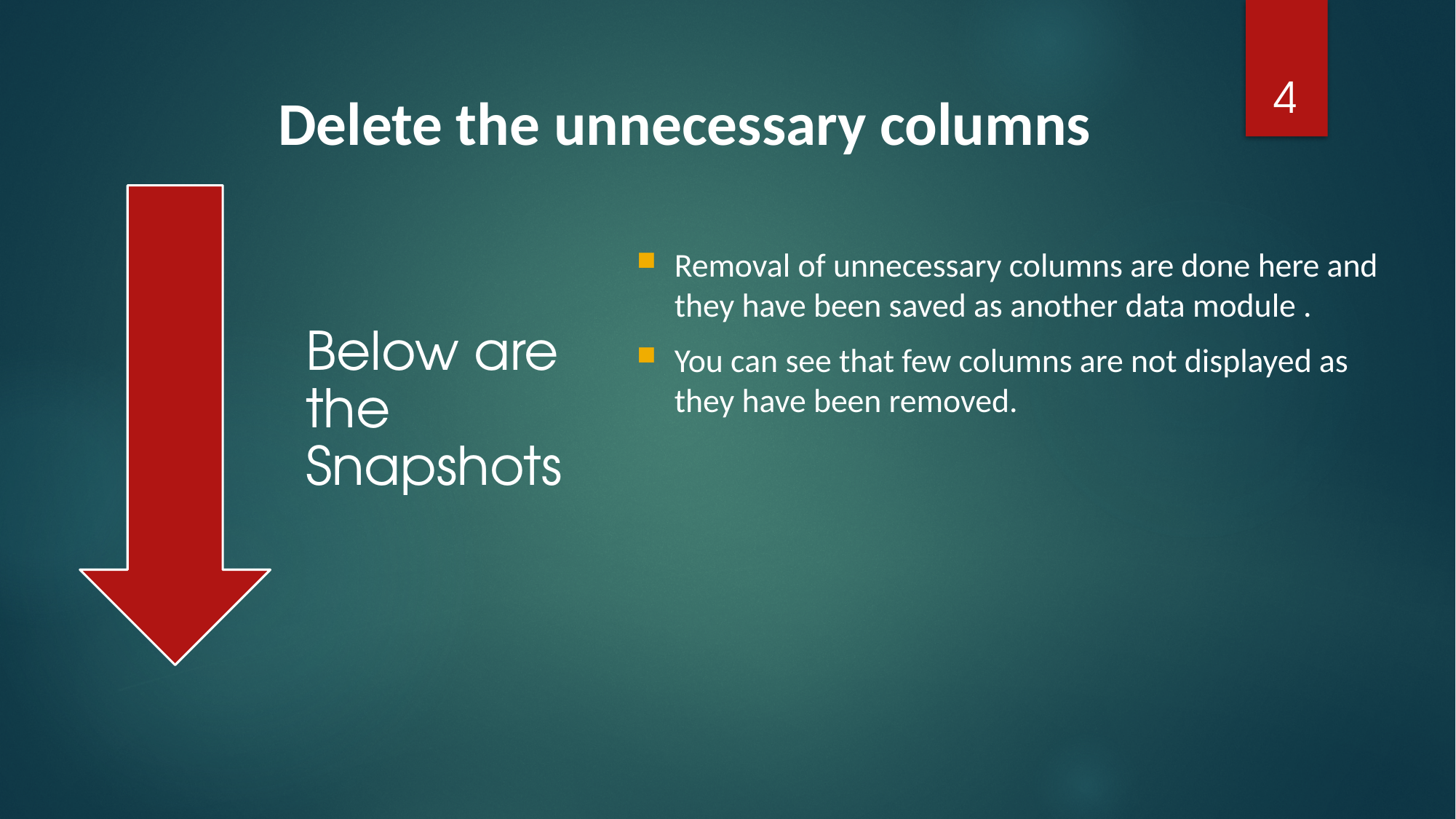

4
Delete the unnecessary columns
Below are the Snapshots
Removal of unnecessary columns are done here and they have been saved as another data module .
You can see that few columns are not displayed as they have been removed.